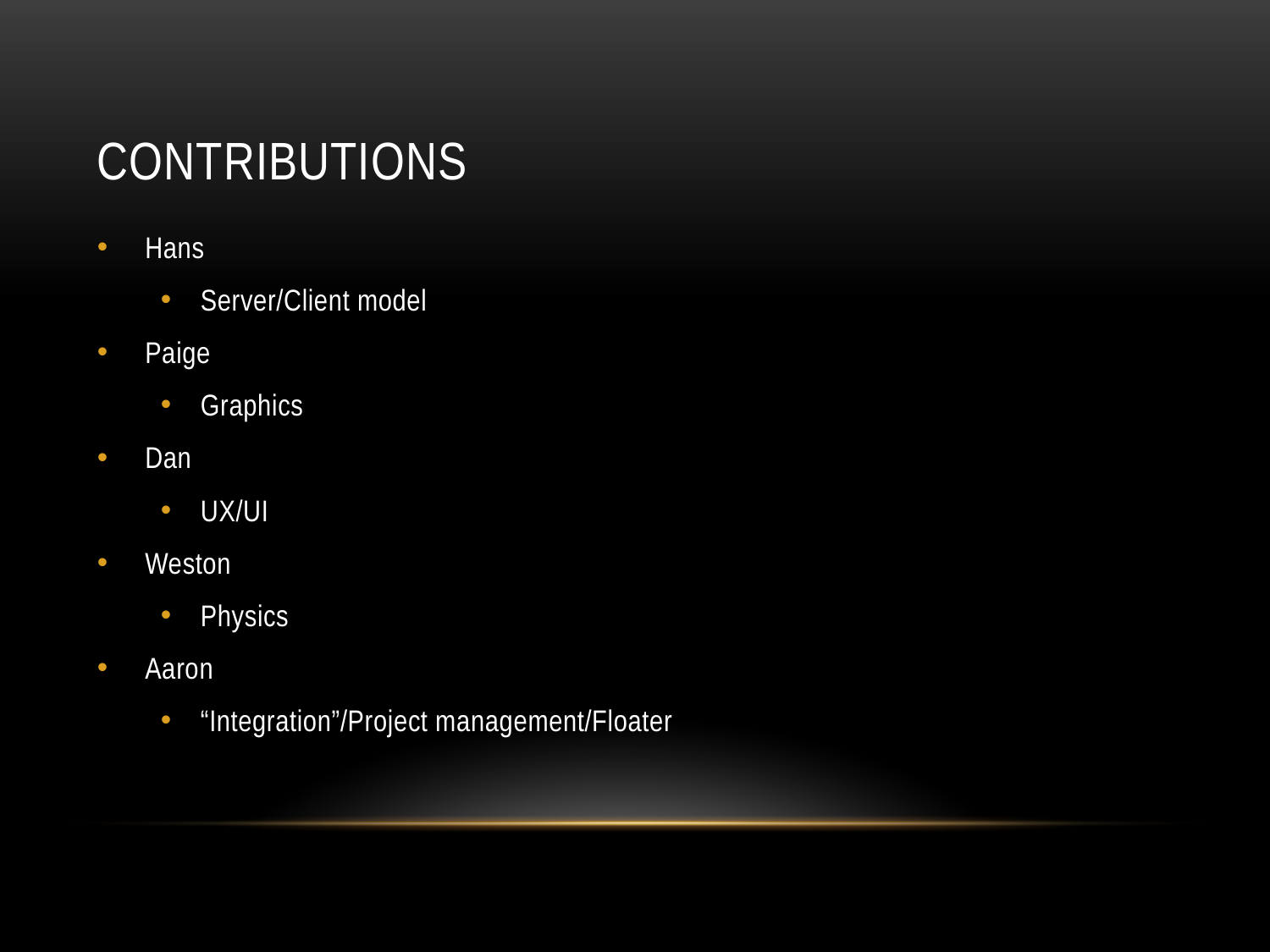

# Contributions
Hans
Server/Client model
Paige
Graphics
Dan
UX/UI
Weston
Physics
Aaron
“Integration”/Project management/Floater